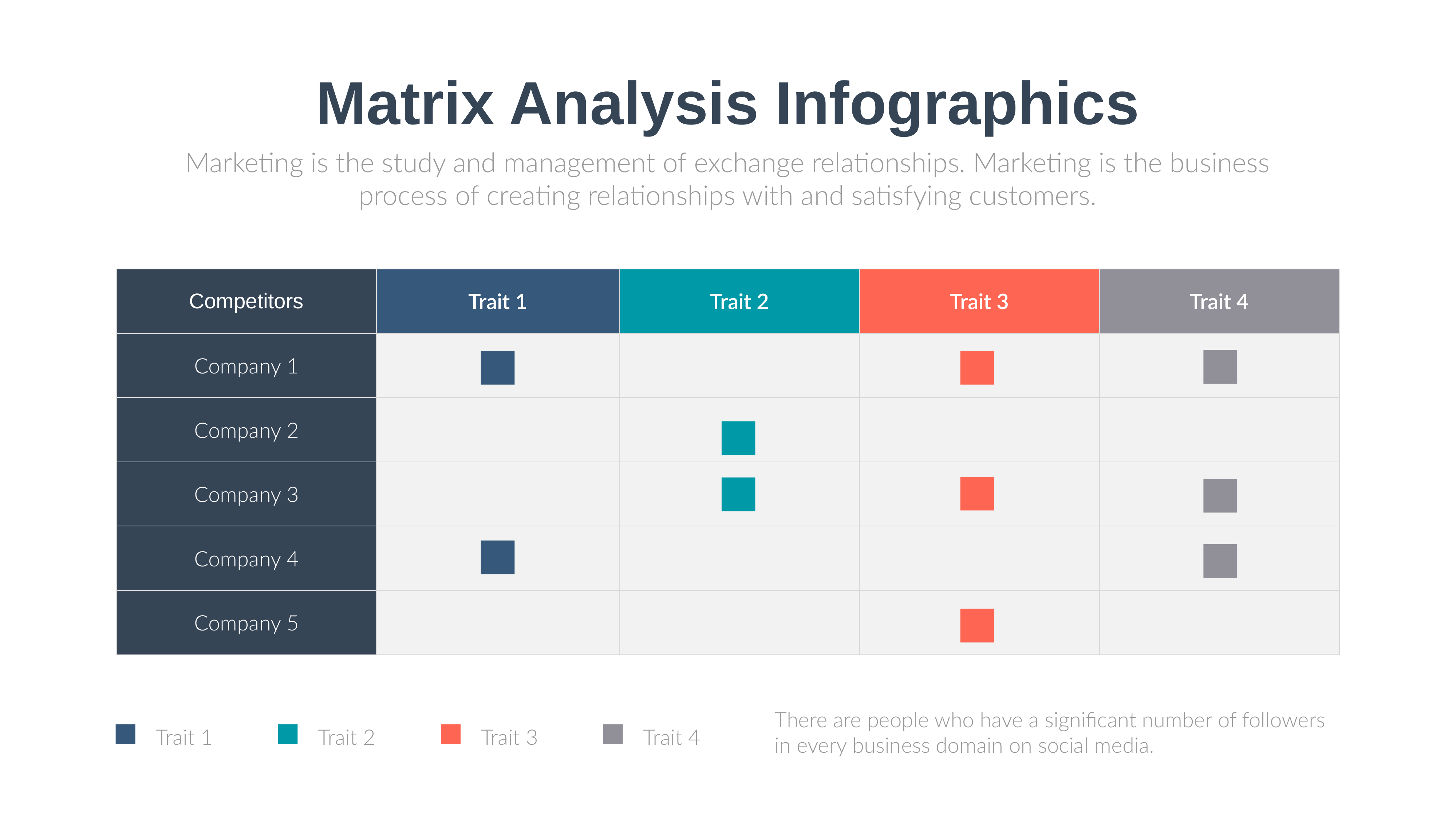

Matrix Analysis Infographics
Marketing is the study and management of exchange relationships. Marketing is the business process of creating relationships with and satisfying customers.
| Competitors | Trait 1 | Trait 2 | Trait 3 | Trait 4 |
| --- | --- | --- | --- | --- |
| Company 1 |  |  |  |  |
| Company 2 |  |  |  |  |
| Company 3 |  |  |  |  |
| Company 4 |  |  |  |  |
| Company 5 |  |  |  |  |

There are people who have a significant number of followers in every business domain on social media.
Trait 1
Trait 2
Trait 3
Trait 4